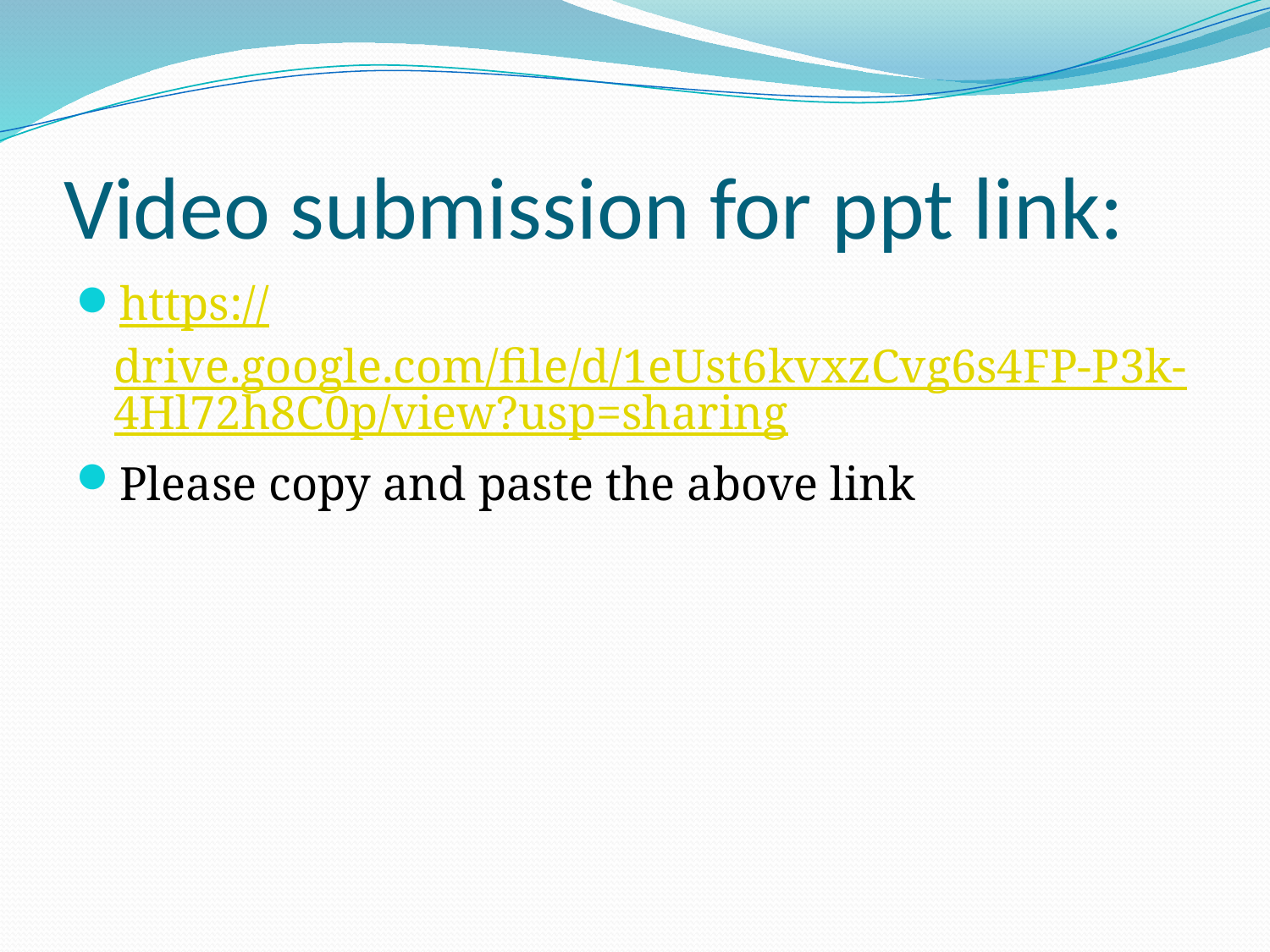

# Video submission for ppt link:
https://drive.google.com/file/d/1eUst6kvxzCvg6s4FP-P3k-4Hl72h8C0p/view?usp=sharing
Please copy and paste the above link